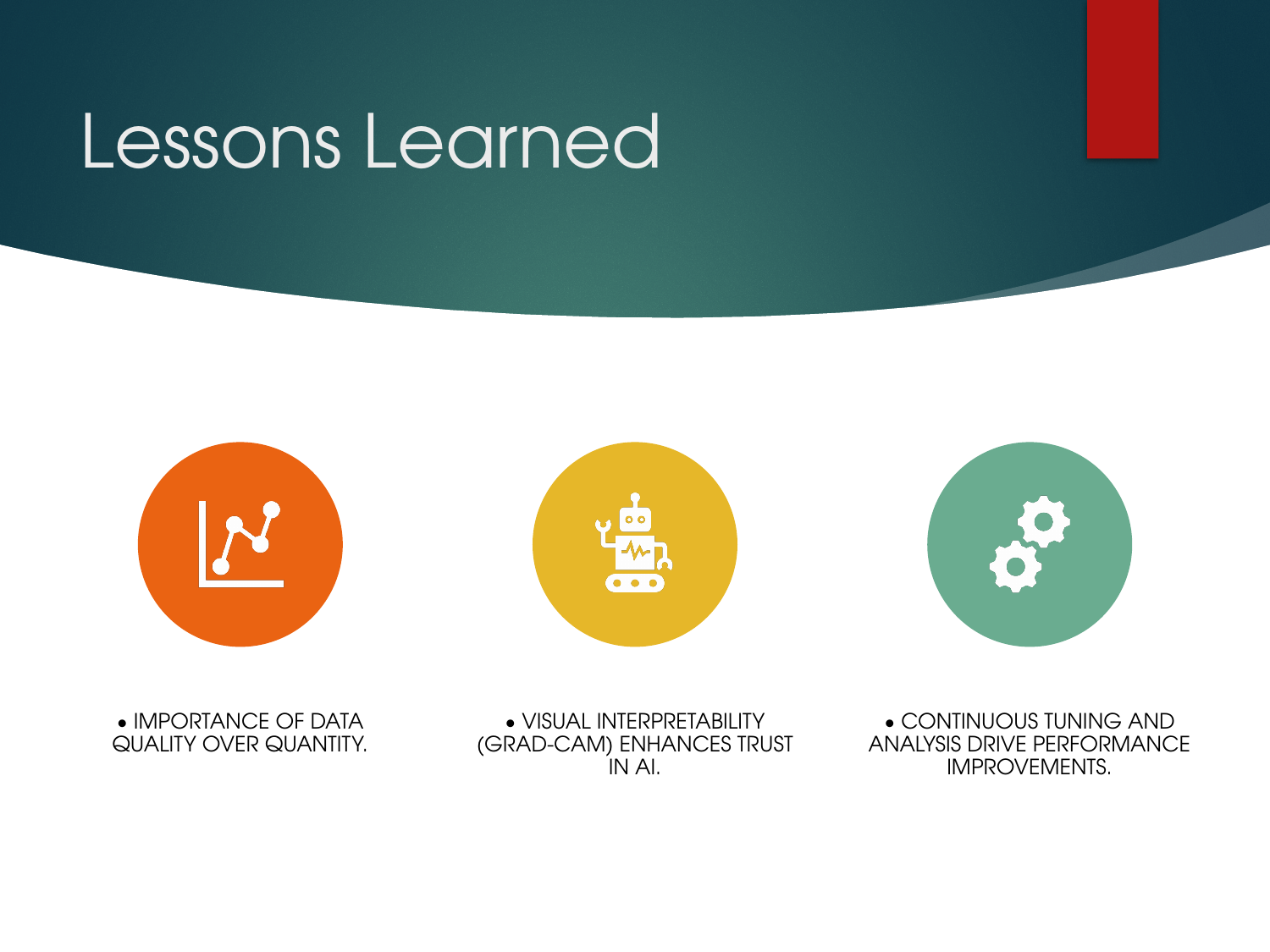

# Lessons Learned

• Importance of data quality over quantity.
• Visual interpretability (Grad-CAM) enhances trust in AI.
• Continuous tuning and analysis drive performance improvements.